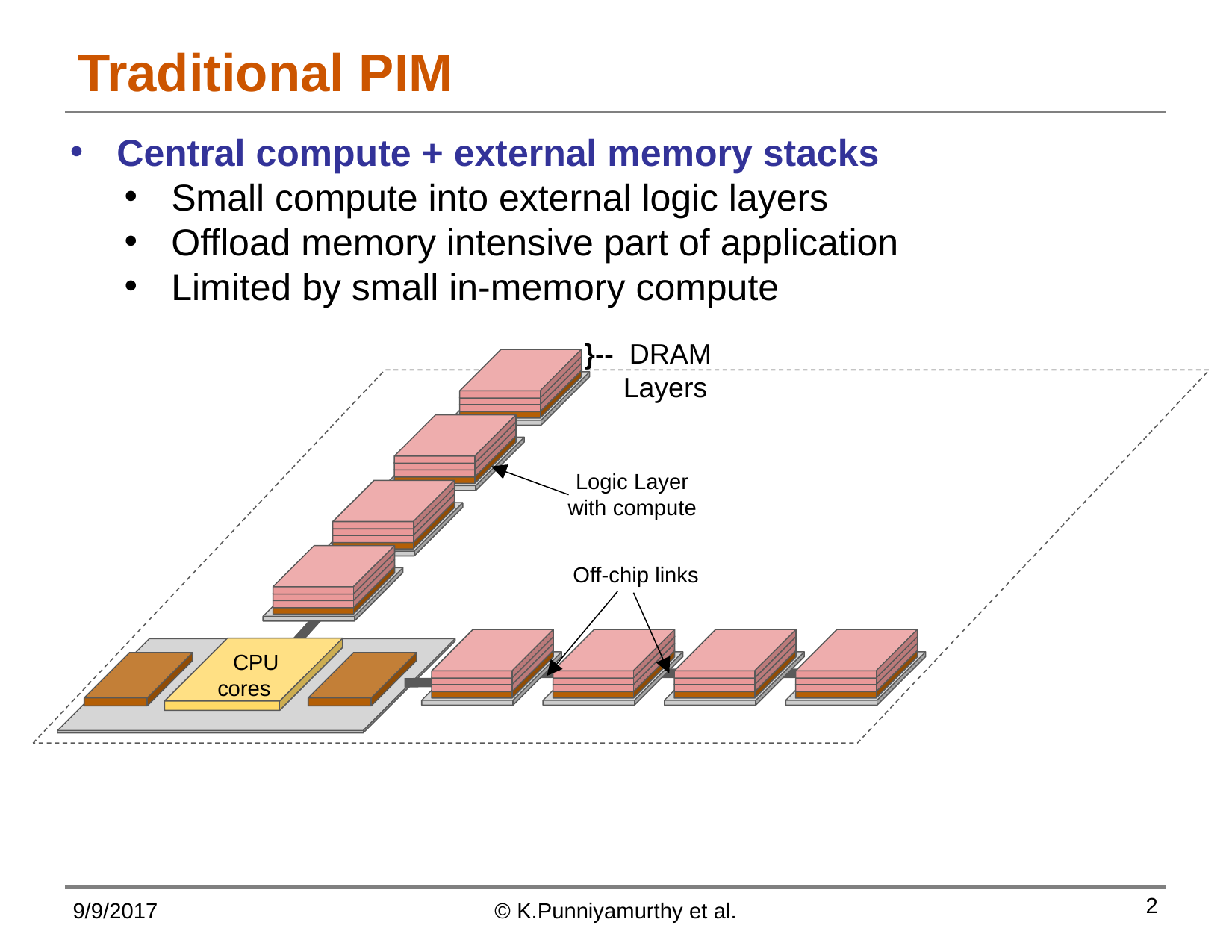

# Traditional PIM
Central compute + external memory stacks
Small compute into external logic layers
Offload memory intensive part of application
Limited by small in-memory compute

}--  DRAM
     Layers

Logic Layer
with compute

Off-chip links

      CPU
cores

       GPU
   clusters
       GPU
   clusters
9/9/2017
© K.Punniyamurthy et al.
2